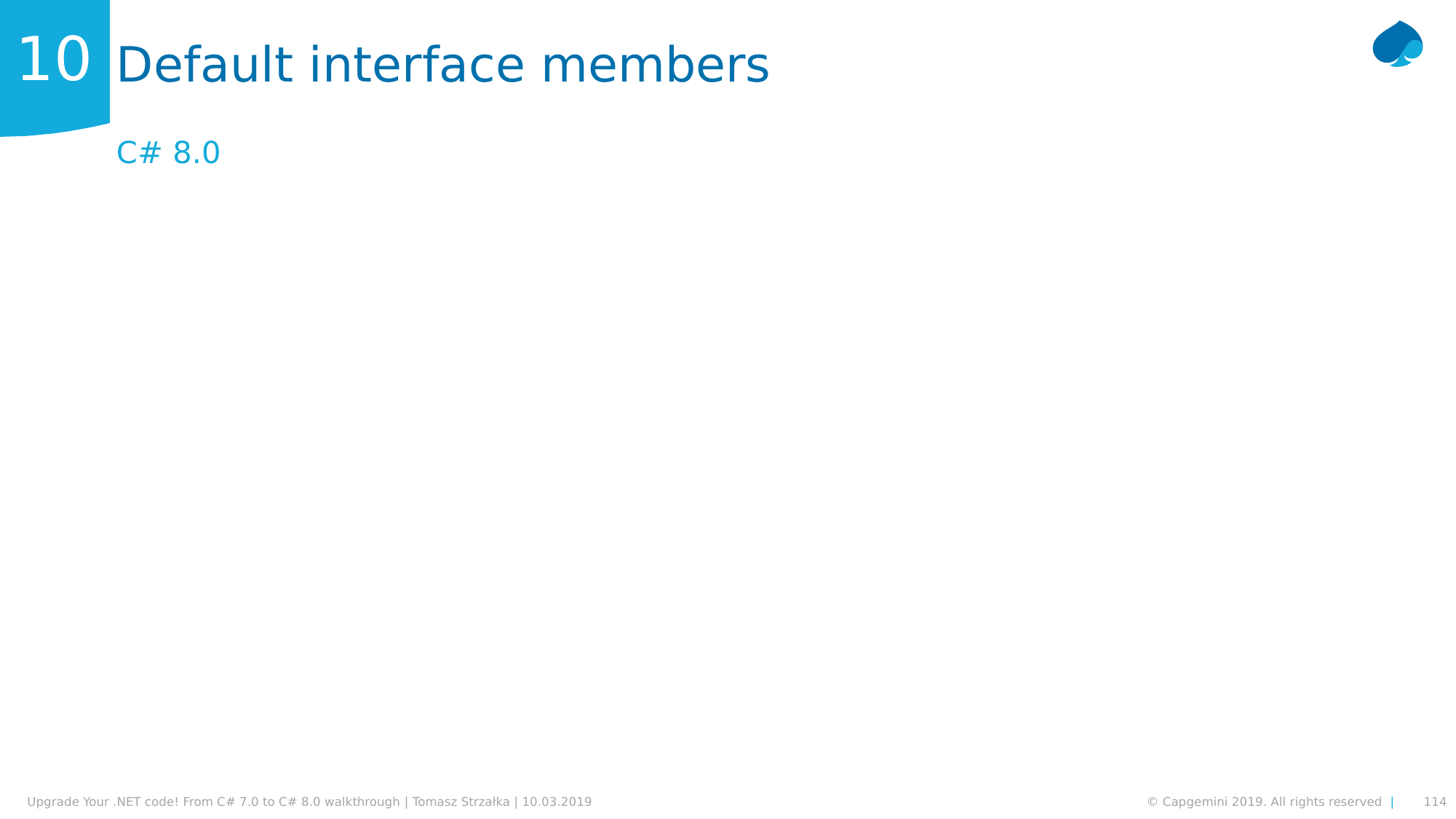

# Default interface members
10
C# 8.0